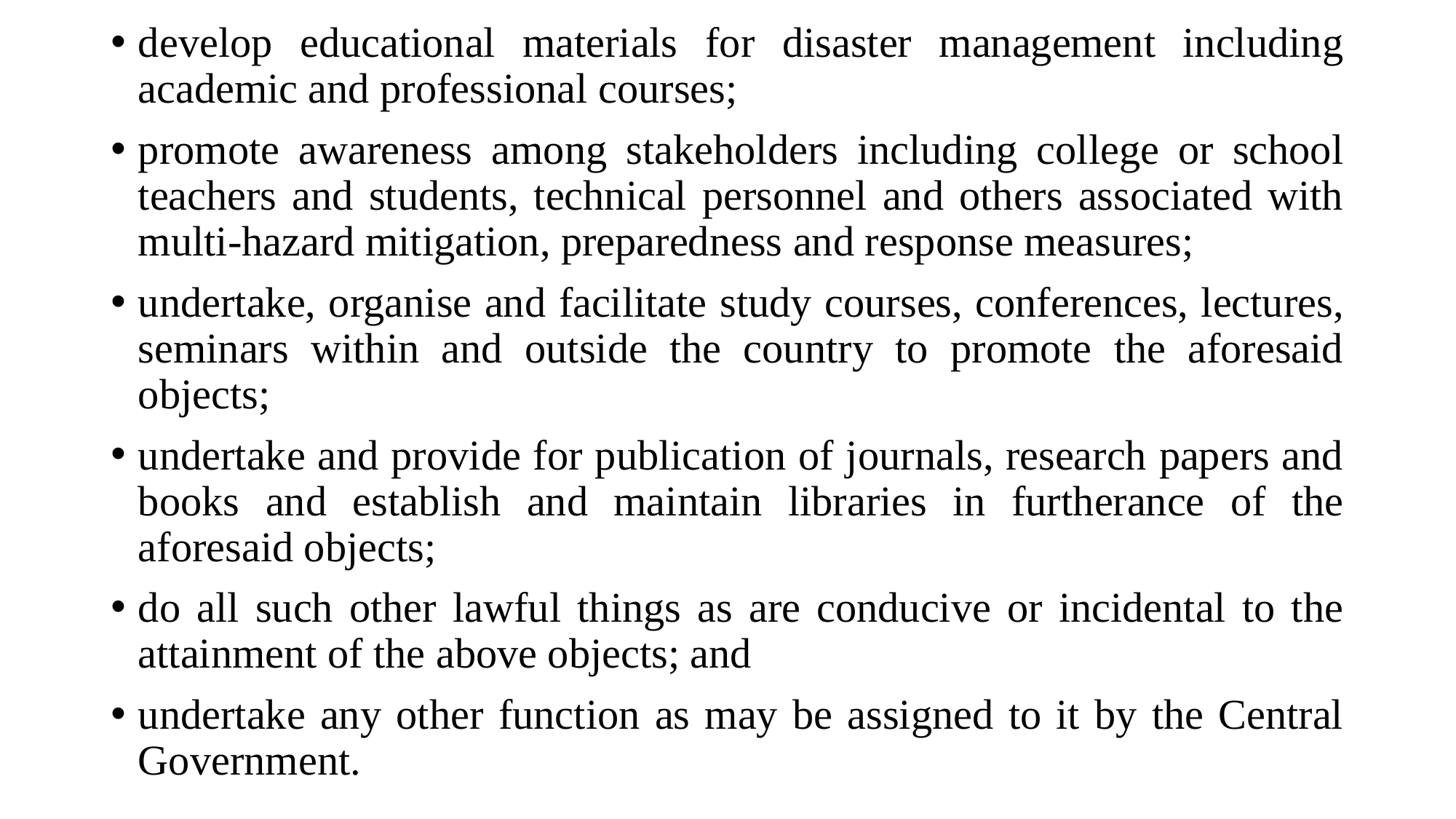

develop educational materials for disaster management including academic and professional courses;
promote awareness among stakeholders including college or school teachers and students, technical personnel and others associated with multi-hazard mitigation, preparedness and response measures;
undertake, organise and facilitate study courses, conferences, lectures, seminars within and outside the country to promote the aforesaid objects;
undertake and provide for publication of journals, research papers and books and establish and maintain libraries in furtherance of the aforesaid objects;
do all such other lawful things as are conducive or incidental to the attainment of the above objects; and
undertake any other function as may be assigned to it by the Central Government.